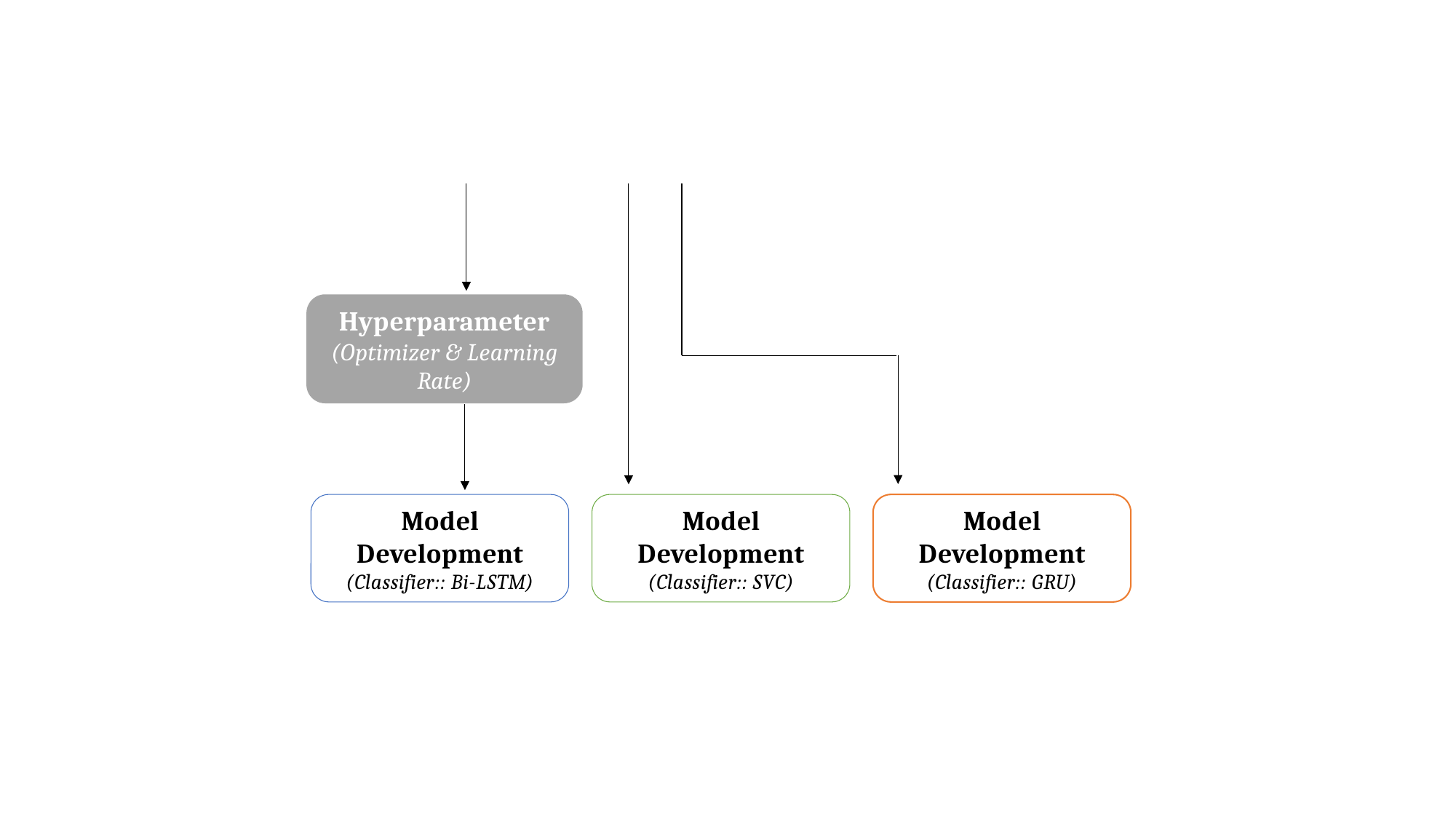

Hyperparameter
(Optimizer & Learning Rate)
Model Development
(Classifier:: Bi-LSTM)
Model Development
(Classifier:: SVC)
Model Development
(Classifier:: GRU)